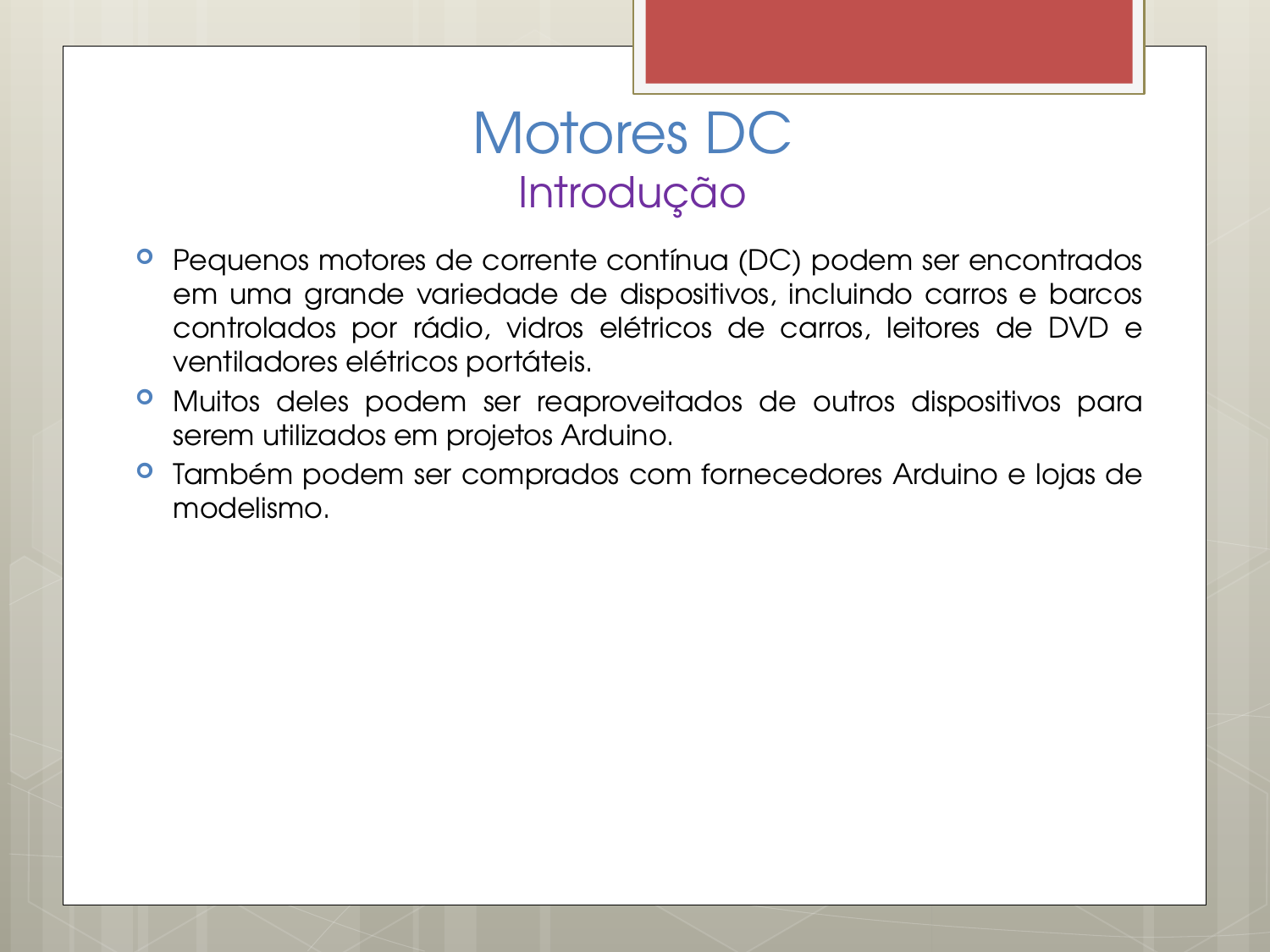

# Motores DC Introdução
Pequenos motores de corrente contínua (DC) podem ser encontrados em uma grande variedade de dispositivos, incluindo carros e barcos controlados por rádio, vidros elétricos de carros, leitores de DVD e ventiladores elétricos portáteis.
Muitos deles podem ser reaproveitados de outros dispositivos para serem utilizados em projetos Arduino.
Também podem ser comprados com fornecedores Arduino e lojas de modelismo.

Temos como objetivo, ligar e desligar um LED de um painel de instrumentos através de um dispositivo digital, cuja tensão de saída é de 0V ou 5V, e uma corrente de saída máxima de 5mA.
Um LED requer de 20 a 40mA para atingir o seu brilho ideal e conta com uma queda de tensão de 2V, quando diretamente polarizado.